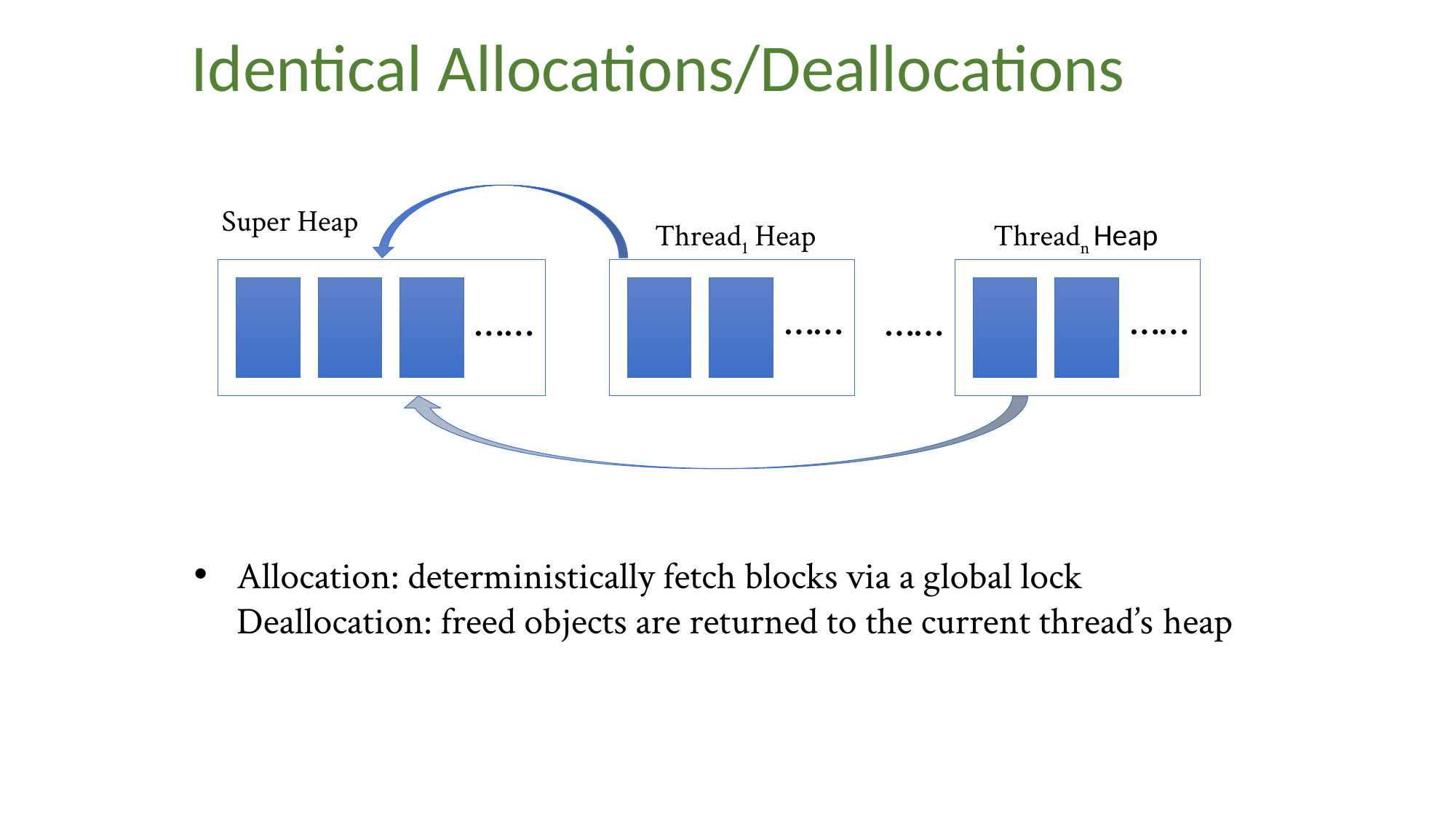

# Identical Allocations/Deallocations

Super Heap

……
 Thread1 Heap
Threadn Heap

……
……
……
Allocation: deterministically fetch blocks via a global lock Deallocation: freed objects are returned to the current thread’s heap